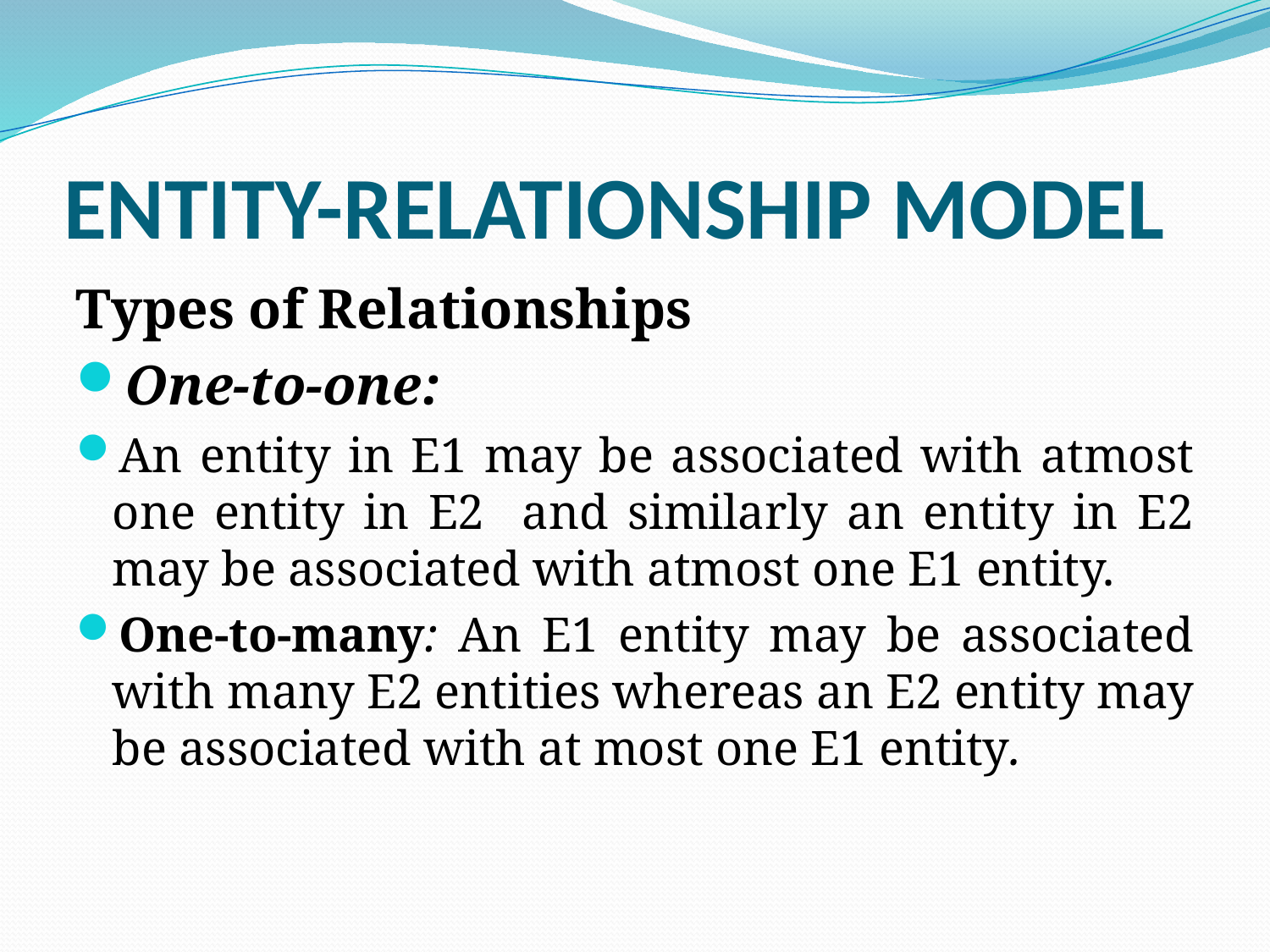

# ENTITY-RELATIONSHIP MODEL
Types of Relationships
One-to-one:
An entity in E1 may be associated with atmost one entity in E2  and similarly an entity in E2 may be associated with atmost one E1 entity.
One-to-many: An E1 entity may be associated with many E2 entities whereas an E2 entity may be associated with at most one E1 entity.